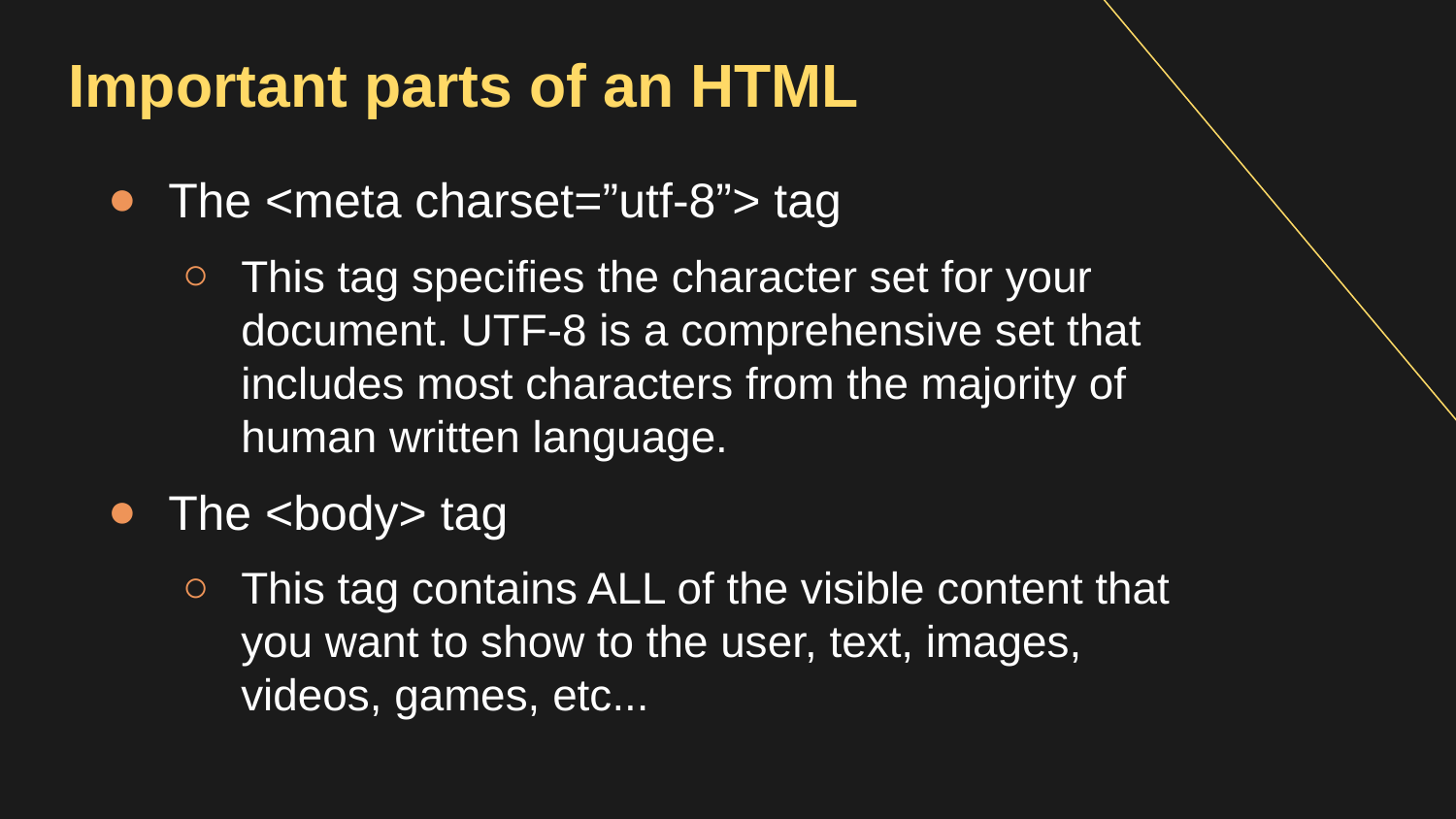

# Important parts of an HTML
The <meta charset=”utf-8”> tag
This tag specifies the character set for your document. UTF-8 is a comprehensive set that includes most characters from the majority of human written language.
The <body> tag
This tag contains ALL of the visible content that you want to show to the user, text, images, videos, games, etc...